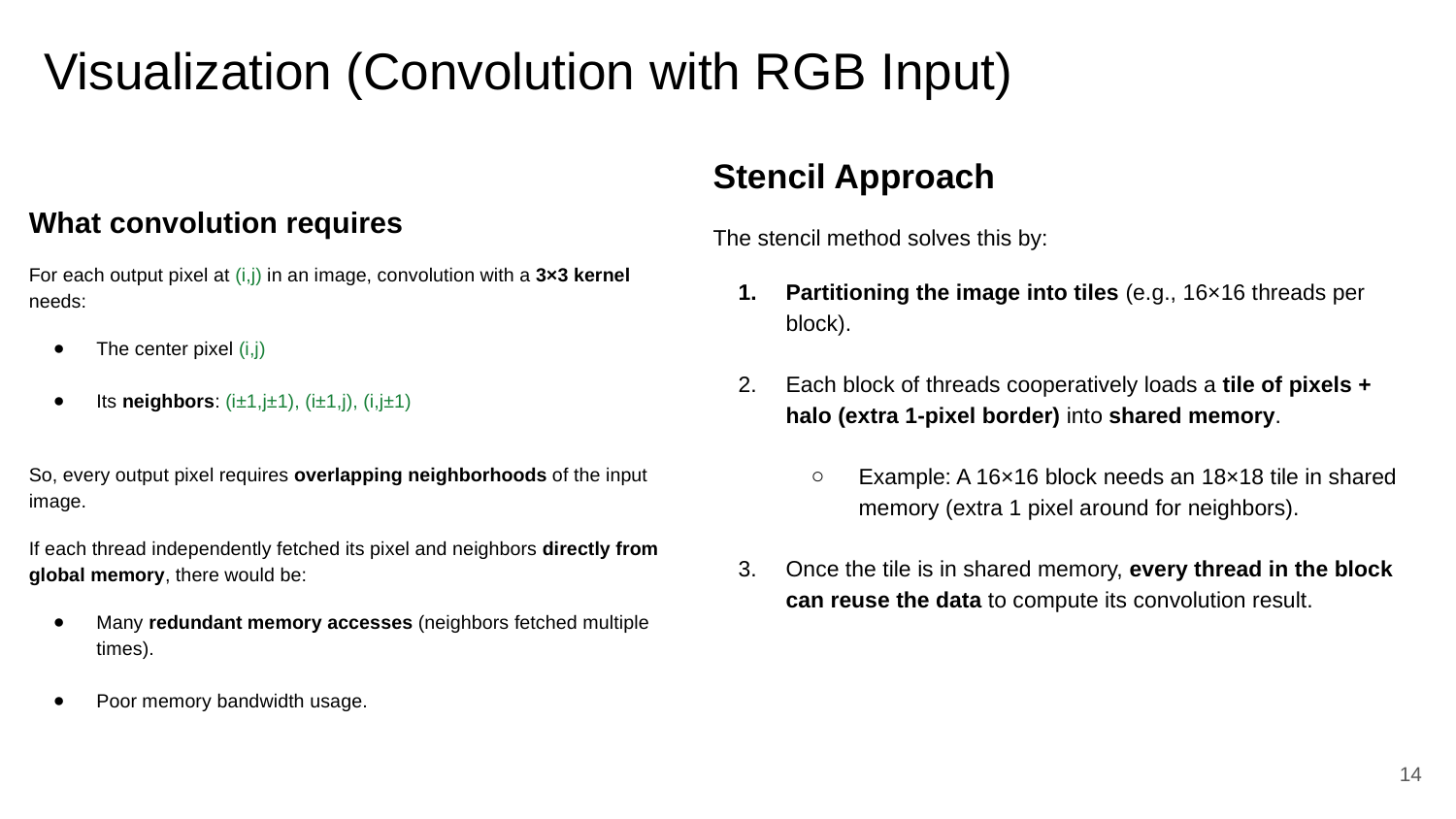

# Visualization (Convolution with RGB Input)

Stencil Approach
The stencil method solves this by:
Partitioning the image into tiles (e.g., 16×16 threads per block).
Each block of threads cooperatively loads a tile of pixels + halo (extra 1-pixel border) into shared memory.
Example: A 16×16 block needs an 18×18 tile in shared memory (extra 1 pixel around for neighbors).
Once the tile is in shared memory, every thread in the block can reuse the data to compute its convolution result.

What convolution requires
For each output pixel at (i,j) in an image, convolution with a 3×3 kernel needs:
The center pixel (i,j)
Its neighbors: (i±1,j±1), (i±1,j), (i,j±1)
So, every output pixel requires overlapping neighborhoods of the input image.
If each thread independently fetched its pixel and neighbors directly from global memory, there would be:
Many redundant memory accesses (neighbors fetched multiple times).
Poor memory bandwidth usage.
14